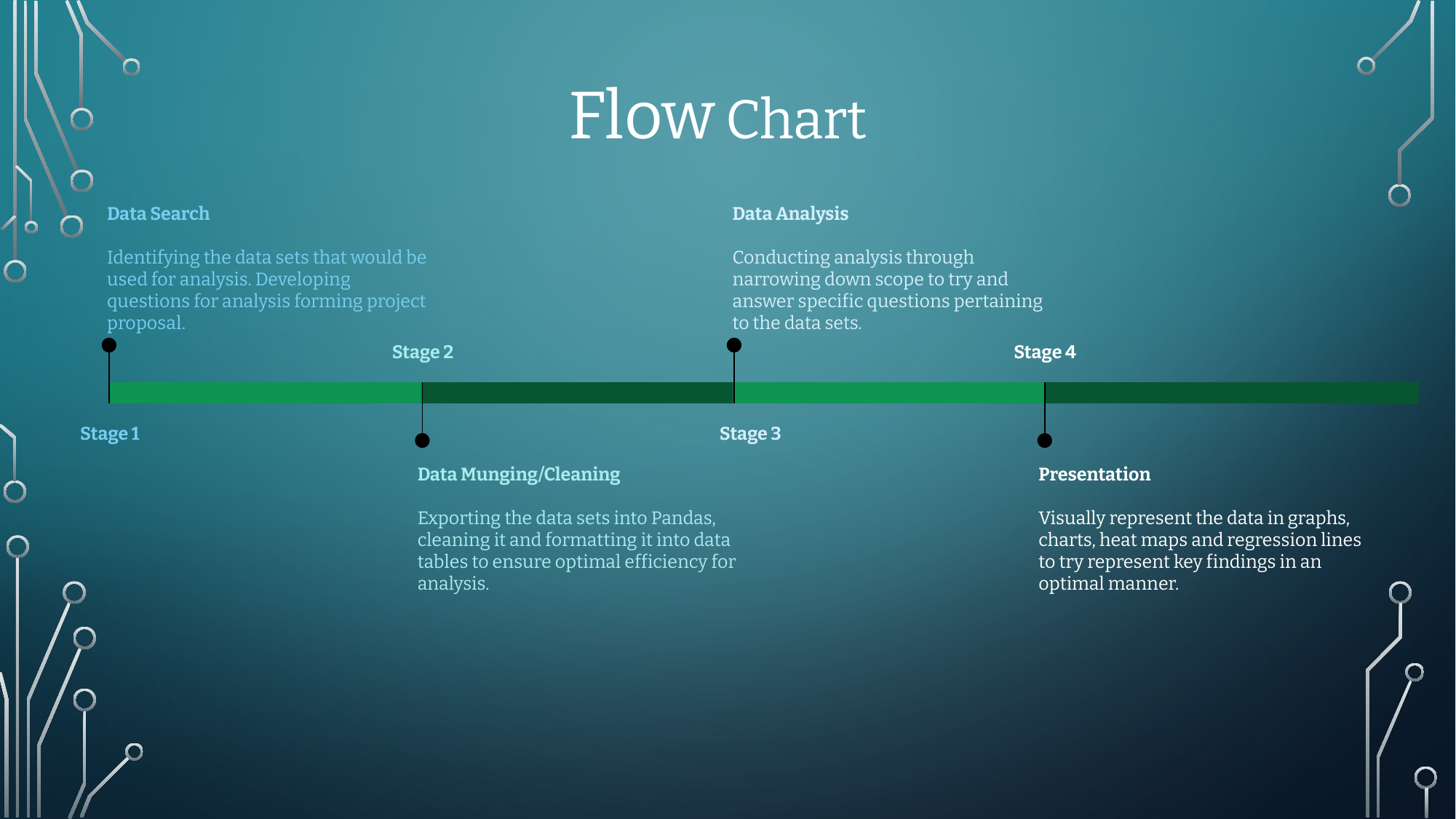

Flow Chart
Data Search

Identifying the data sets that would be used for analysis. Developing questions for analysis forming project proposal.

Stage 1

Data Analysis

Conducting analysis through narrowing down scope to try and answer specific questions pertaining to the data sets.

Stage 3

Stage 2

Data Munging/Cleaning

Exporting the data sets into Pandas, cleaning it and formatting it into data tables to ensure optimal efficiency for analysis.

Stage 4

Presentation

Visually represent the data in graphs, charts, heat maps and regression lines to try represent key findings in an optimal manner.